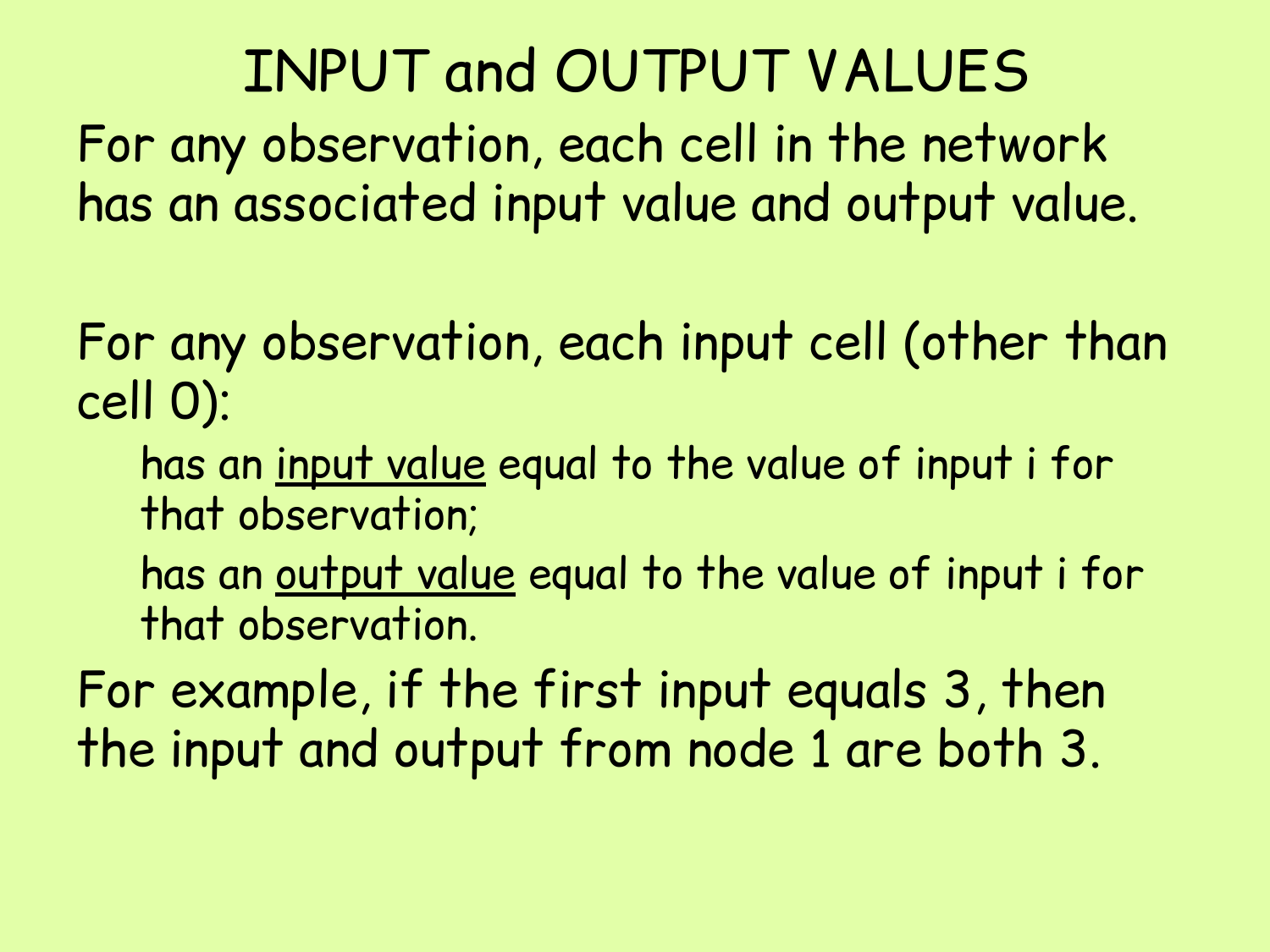

# INPUT and OUTPUT VALUES
For any observation, each cell in the network has an associated input value and output value.

For any observation, each input cell (other than cell 0):
has an input value equal to the value of input i for that observation;
has an output value equal to the value of input i for that observation.
For example, if the first input equals 3, then the input and output from node 1 are both 3.